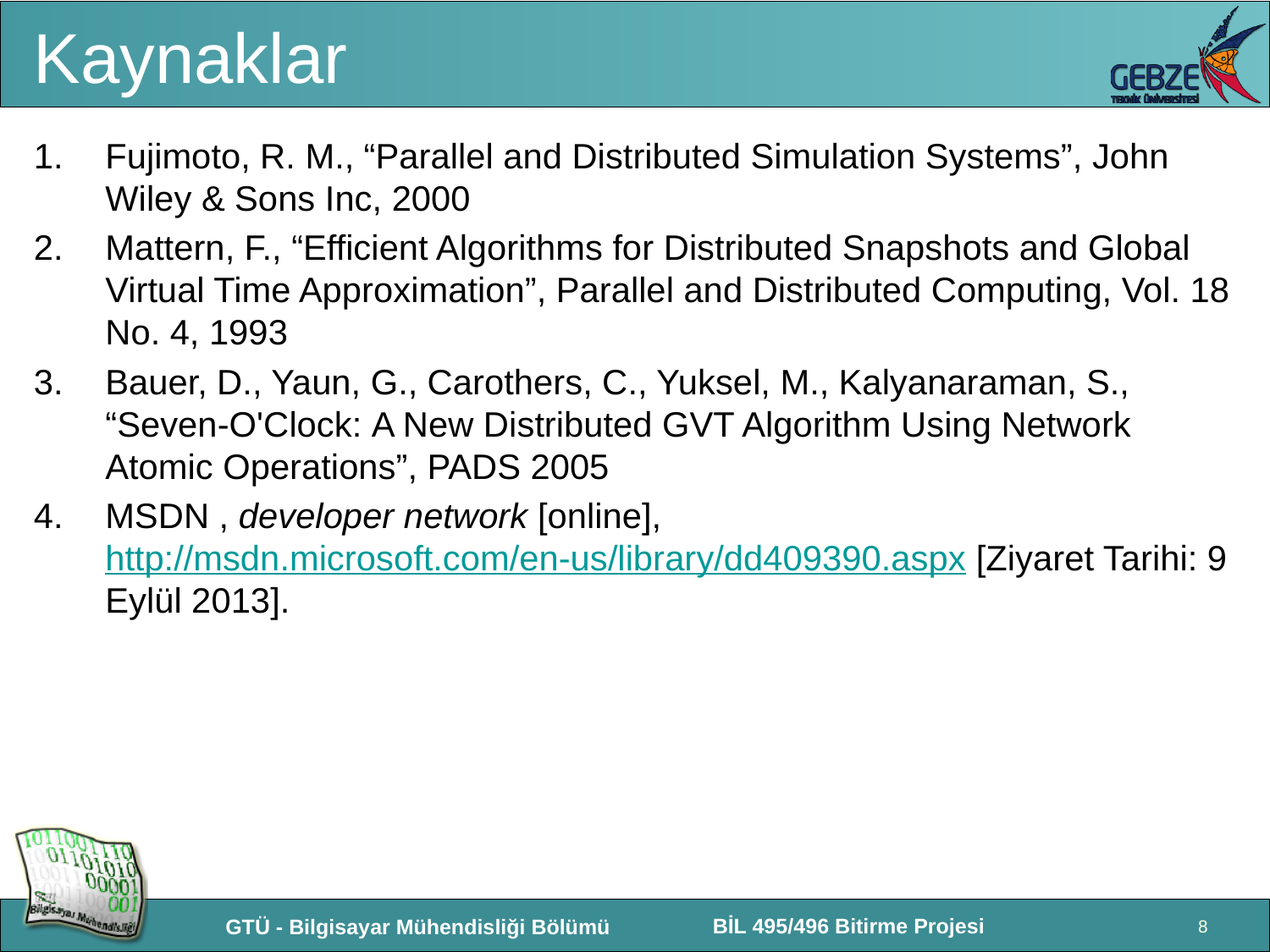

# Kaynaklar
Fujimoto, R. M., “Parallel and Distributed Simulation Systems”, John Wiley & Sons Inc, 2000
Mattern, F., “Efficient Algorithms for Distributed Snapshots and Global Virtual Time Approximation”, Parallel and Distributed Computing, Vol. 18 No. 4, 1993
Bauer, D., Yaun, G., Carothers, C., Yuksel, M., Kalyanaraman, S., “Seven-O'Clock: A New Distributed GVT Algorithm Using Network Atomic Operations”, PADS 2005
MSDN , developer network [online], http://msdn.microsoft.com/en-us/library/dd409390.aspx [Ziyaret Tarihi: 9 Eylül 2013].

8